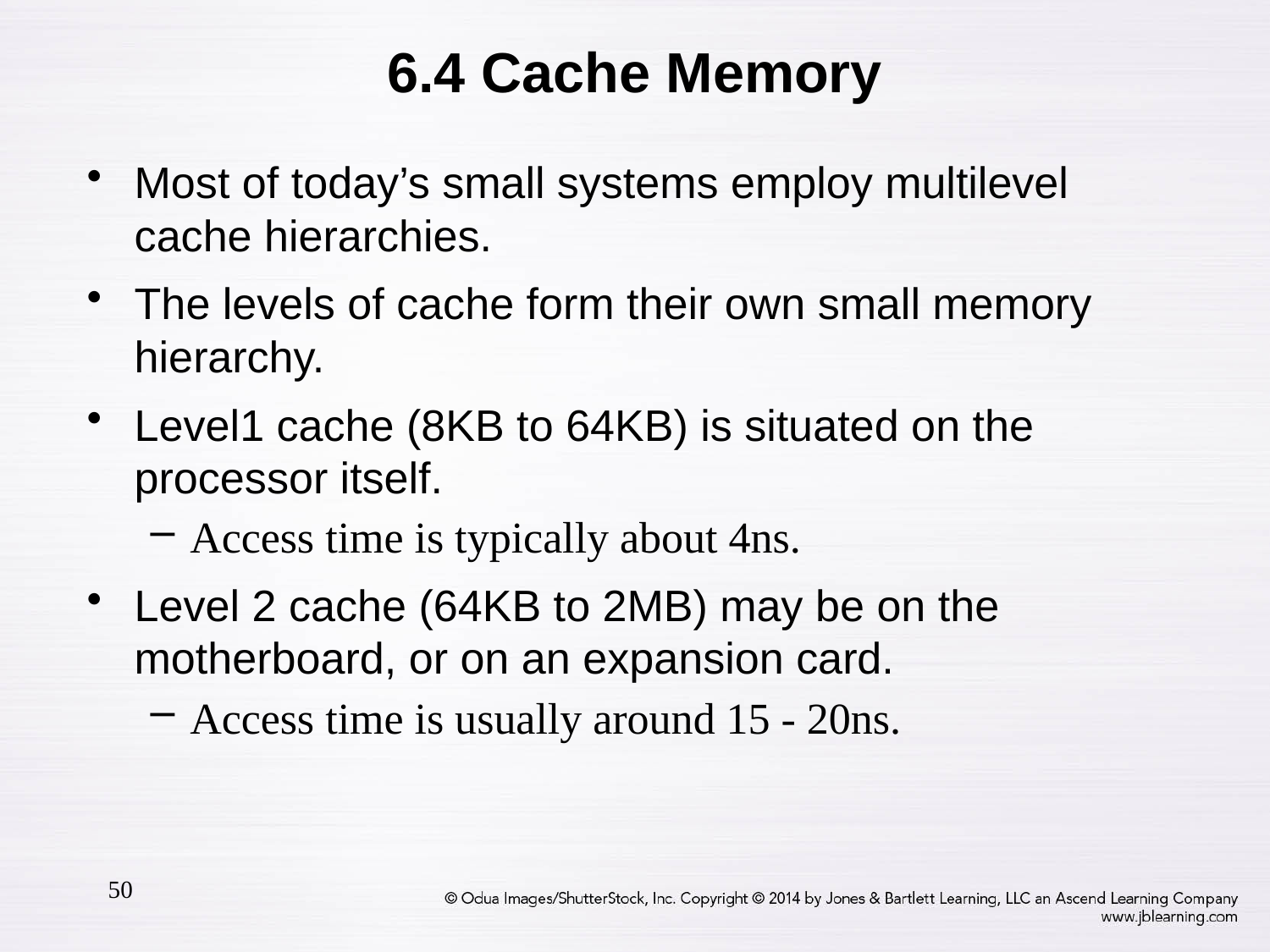

# 6.4 Cache Memory
Most of today’s small systems employ multilevel cache hierarchies.
The levels of cache form their own small memory hierarchy.
Level1 cache (8KB to 64KB) is situated on the processor itself.
Access time is typically about 4ns.
Level 2 cache (64KB to 2MB) may be on the motherboard, or on an expansion card.
Access time is usually around 15 - 20ns.
50